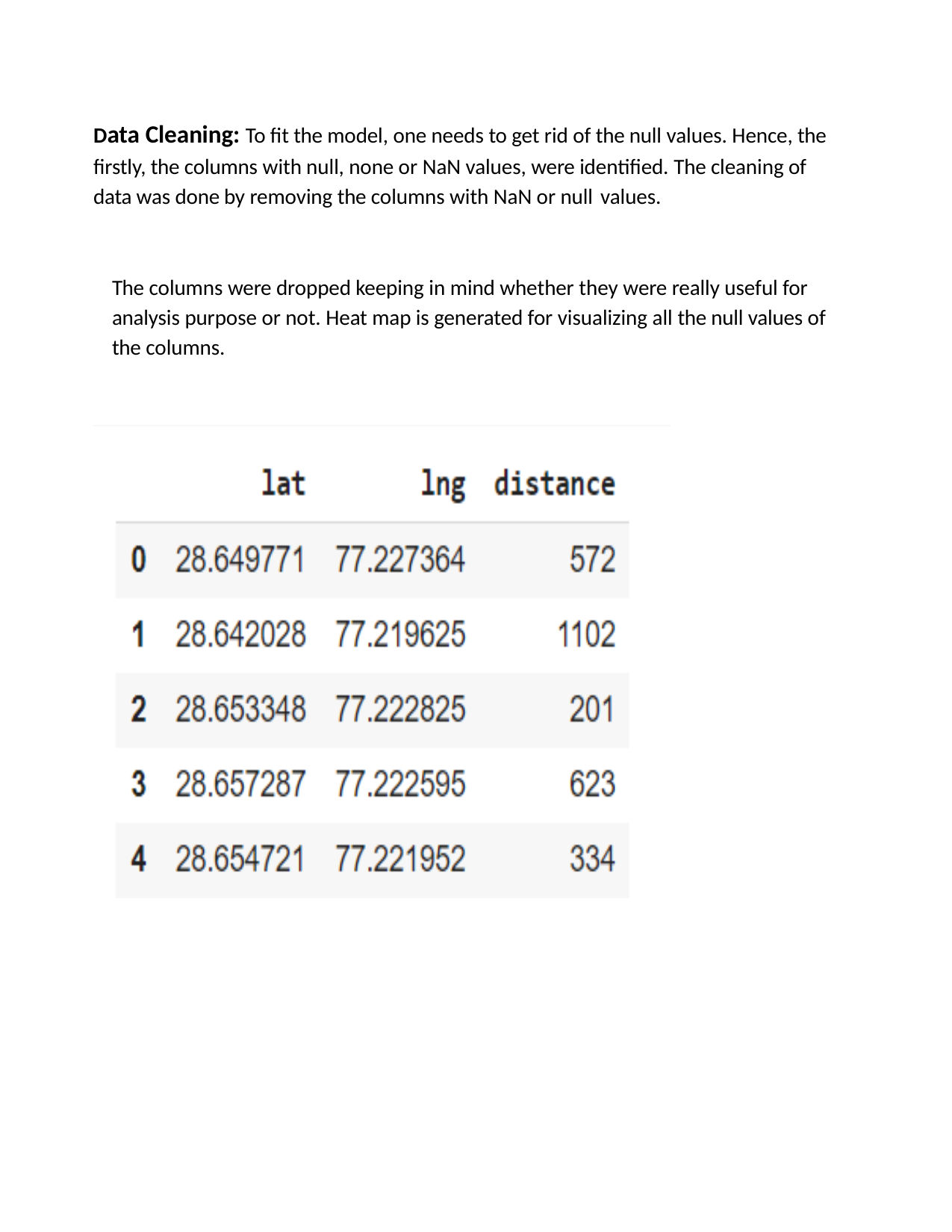

Data Cleaning: To fit the model, one needs to get rid of the null values. Hence, the  firstly, the columns with null, none or NaN values, were identified. The cleaning of  data was done by removing the columns with NaN or null values.

The columns were dropped keeping in mind whether they were really useful for  analysis purpose or not. Heat map is generated for visualizing all the null values of  the columns.